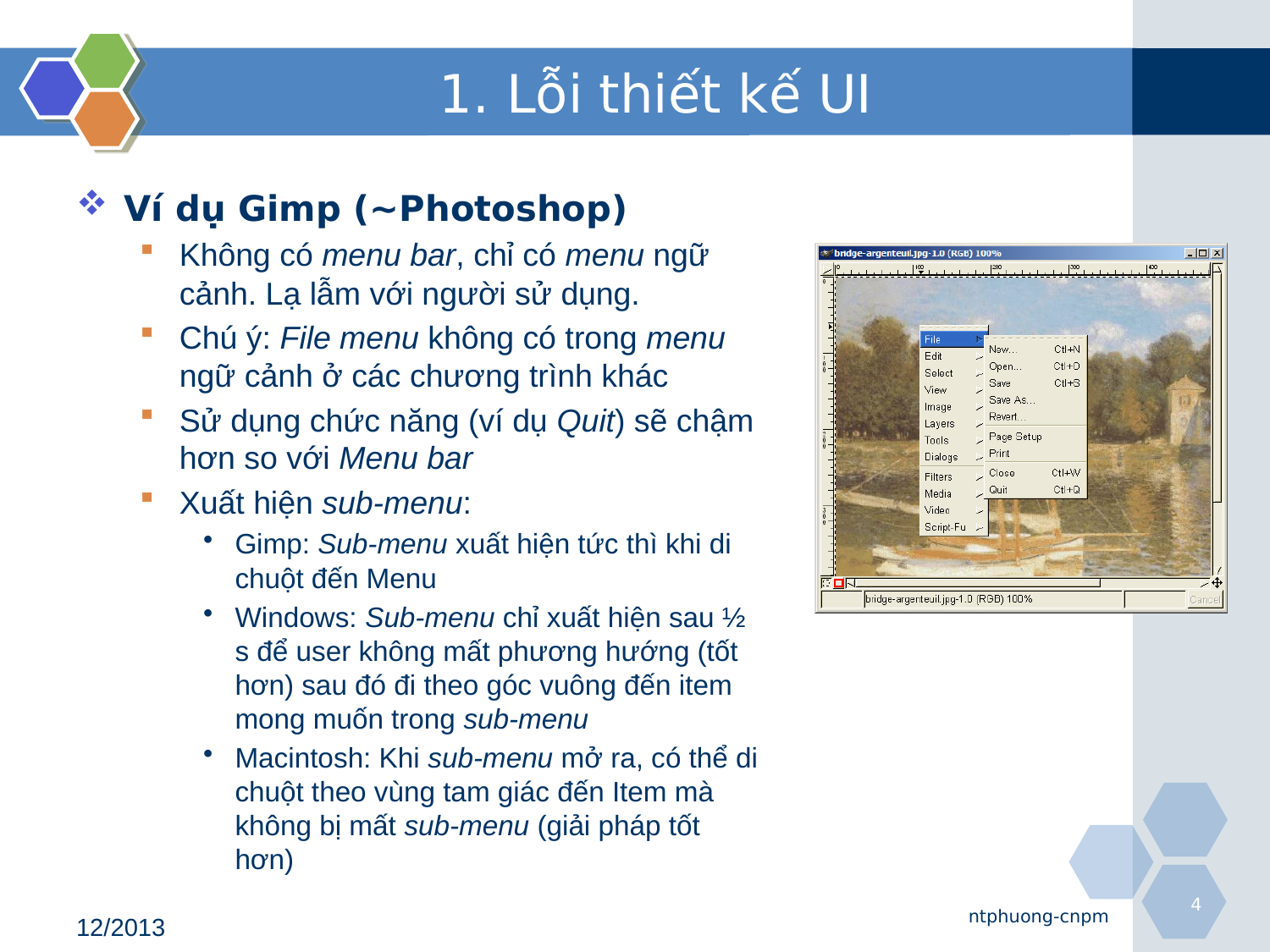

# 1. Lỗi thiết kế UI
Ví dụ Gimp (~Photoshop)
Không có menu bar, chỉ có menu ngữ cảnh. Lạ lẫm với người sử dụng.
Chú ý: File menu không có trong menu ngữ cảnh ở các chương trình khác
Sử dụng chức năng (ví dụ Quit) sẽ chậm hơn so với Menu bar
Xuất hiện sub-menu:
Gimp: Sub-menu xuất hiện tức thì khi di chuột đến Menu
Windows: Sub-menu chỉ xuất hiện sau ½ s để user không mất phương hướng (tốt hơn) sau đó đi theo góc vuông đến item mong muốn trong sub-menu
Macintosh: Khi sub-menu mở ra, có thể di chuột theo vùng tam giác đến Item mà không bị mất sub-menu (giải pháp tốt hơn)

4
ntphuong-cnpm
12/2013